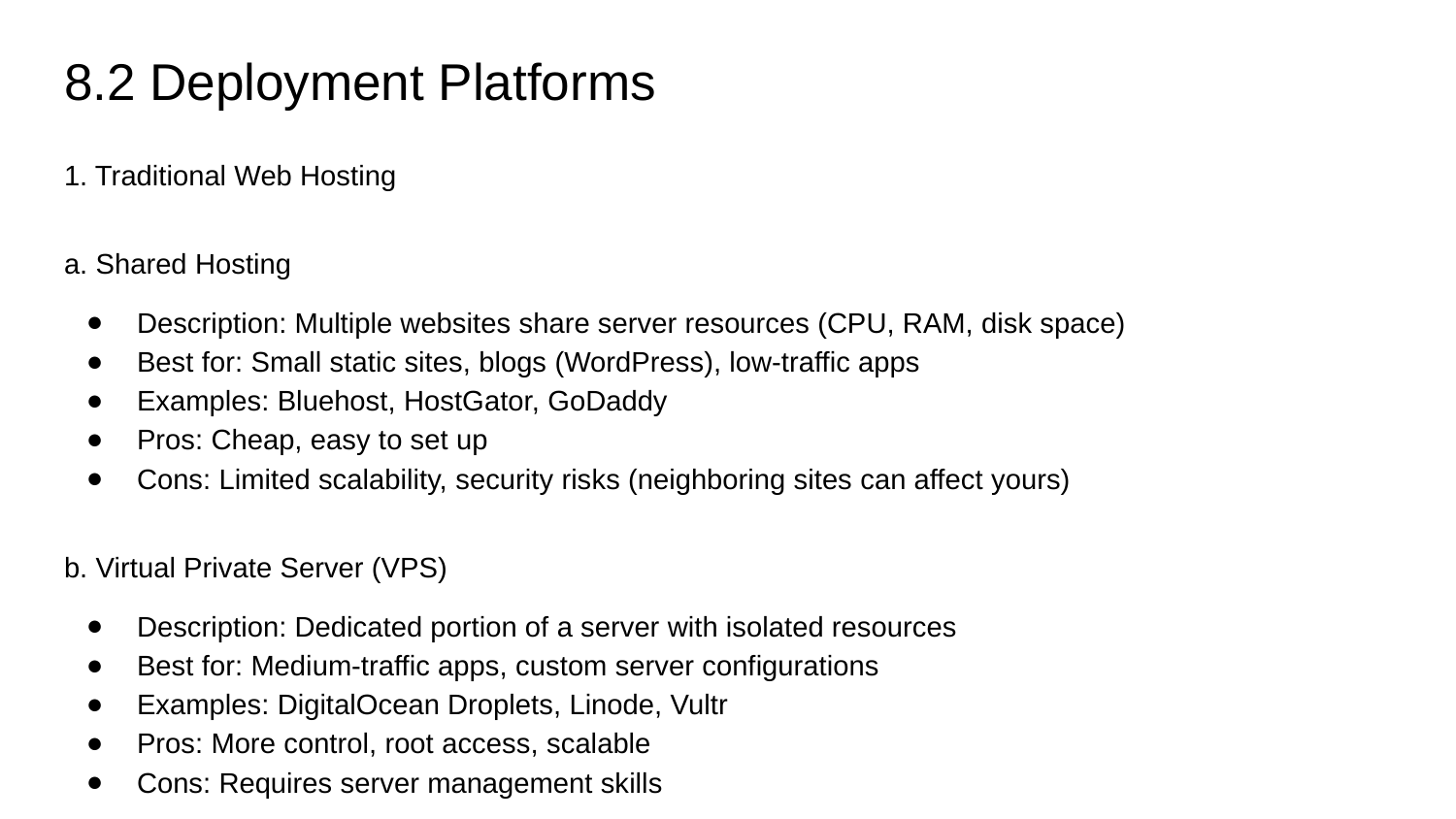

# 8.2 Deployment Platforms
1. Traditional Web Hosting
a. Shared Hosting
Description: Multiple websites share server resources (CPU, RAM, disk space)
Best for: Small static sites, blogs (WordPress), low-traffic apps
Examples: Bluehost, HostGator, GoDaddy
Pros: Cheap, easy to set up
Cons: Limited scalability, security risks (neighboring sites can affect yours)
b. Virtual Private Server (VPS)
Description: Dedicated portion of a server with isolated resources
Best for: Medium-traffic apps, custom server configurations
Examples: DigitalOcean Droplets, Linode, Vultr
Pros: More control, root access, scalable
Cons: Requires server management skills